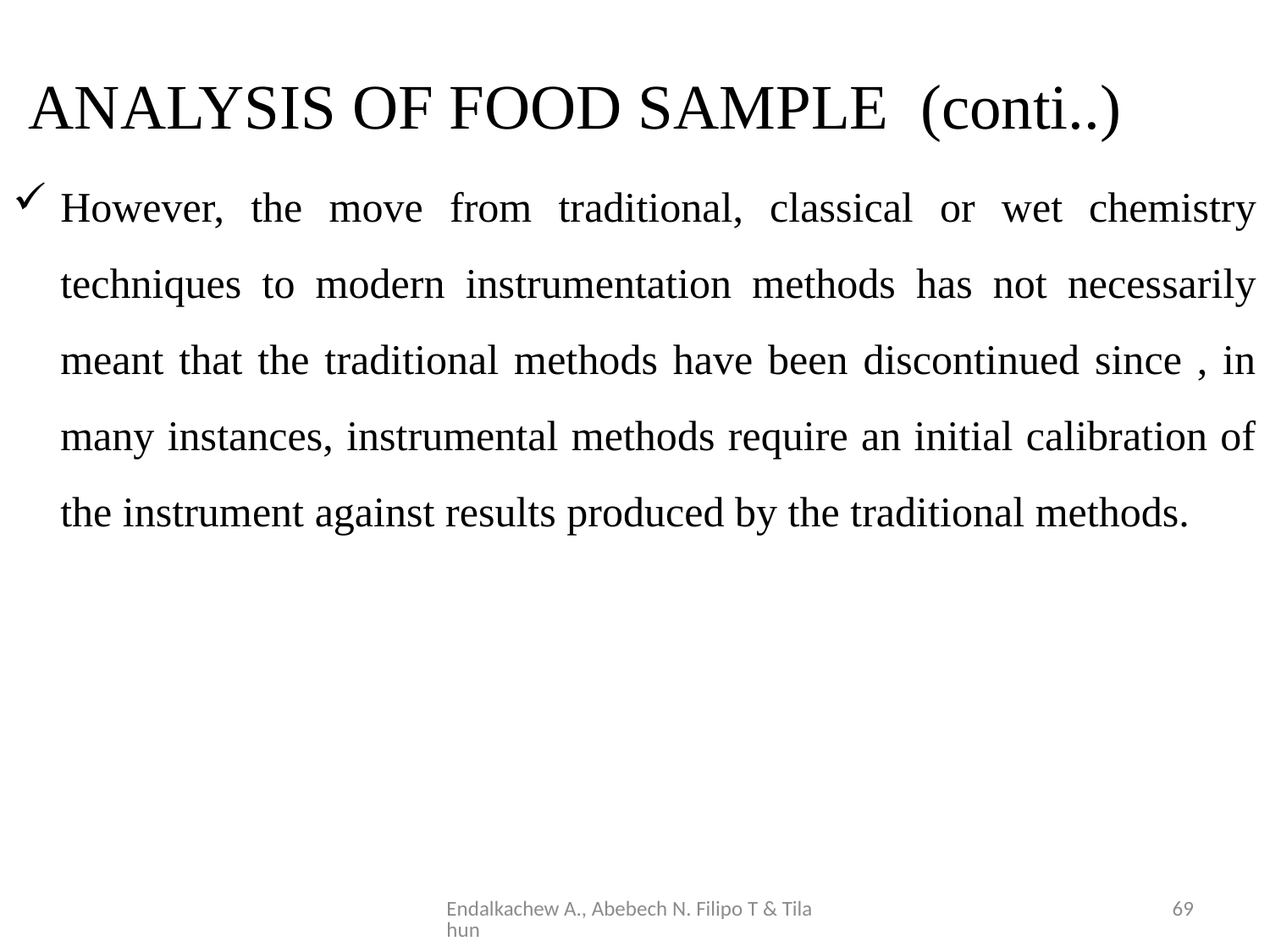

# ANALYSIS OF FOOD SAMPLE  (conti..)
However, the move from traditional, classical or wet chemistry techniques to modern instrumentation methods has not necessarily meant that the traditional methods have been discontinued since , in many instances, instrumental methods require an initial calibration of the instrument against results produced by the traditional methods.
Endalkachew A., Abebech N. Filipo T & Tilahun
69